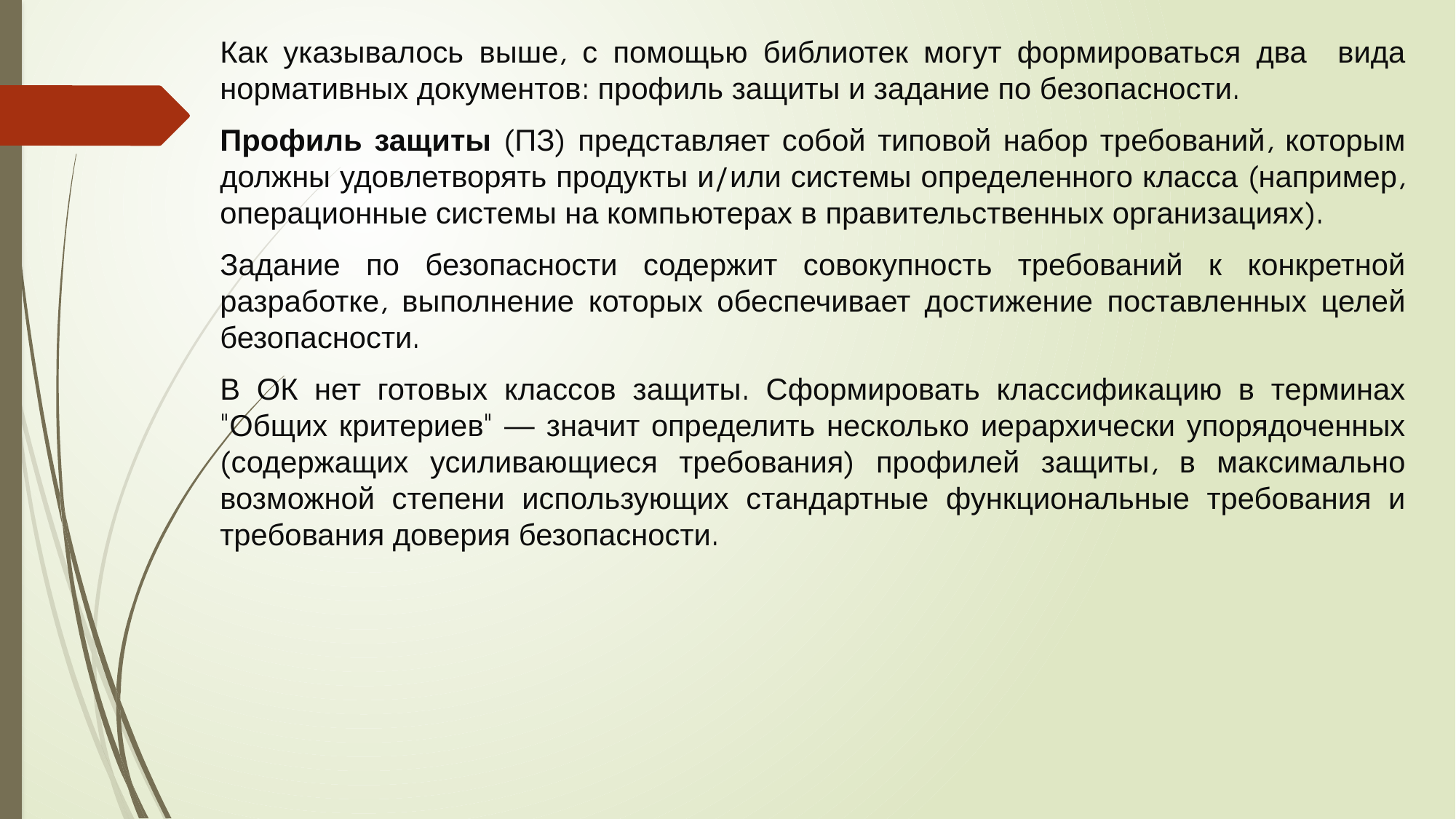

Как указывалось выше, с помощью библиотек могут формироваться два  вида нормативных документов: профиль защиты и задание по безопасности.
Профиль защиты (ПЗ) представляет собой типовой набор требований, которым должны удовлетворять продукты и/или системы определенного класса (например, операционные системы на компьютерах в правительственных организациях).
Задание по безопасности содержит совокупность требований к конкретной разработке, выполнение которых обеспечивает достижение поставленных целей безопасности.
В ОК нет готовых классов защиты. Сформировать классификацию в терминах "Общих критериев" — значит определить несколько иерархически упорядоченных (содержащих усиливающиеся требования) профилей защиты, в максимально возможной степени использующих стандартные функциональные требования и требования доверия безопасности.